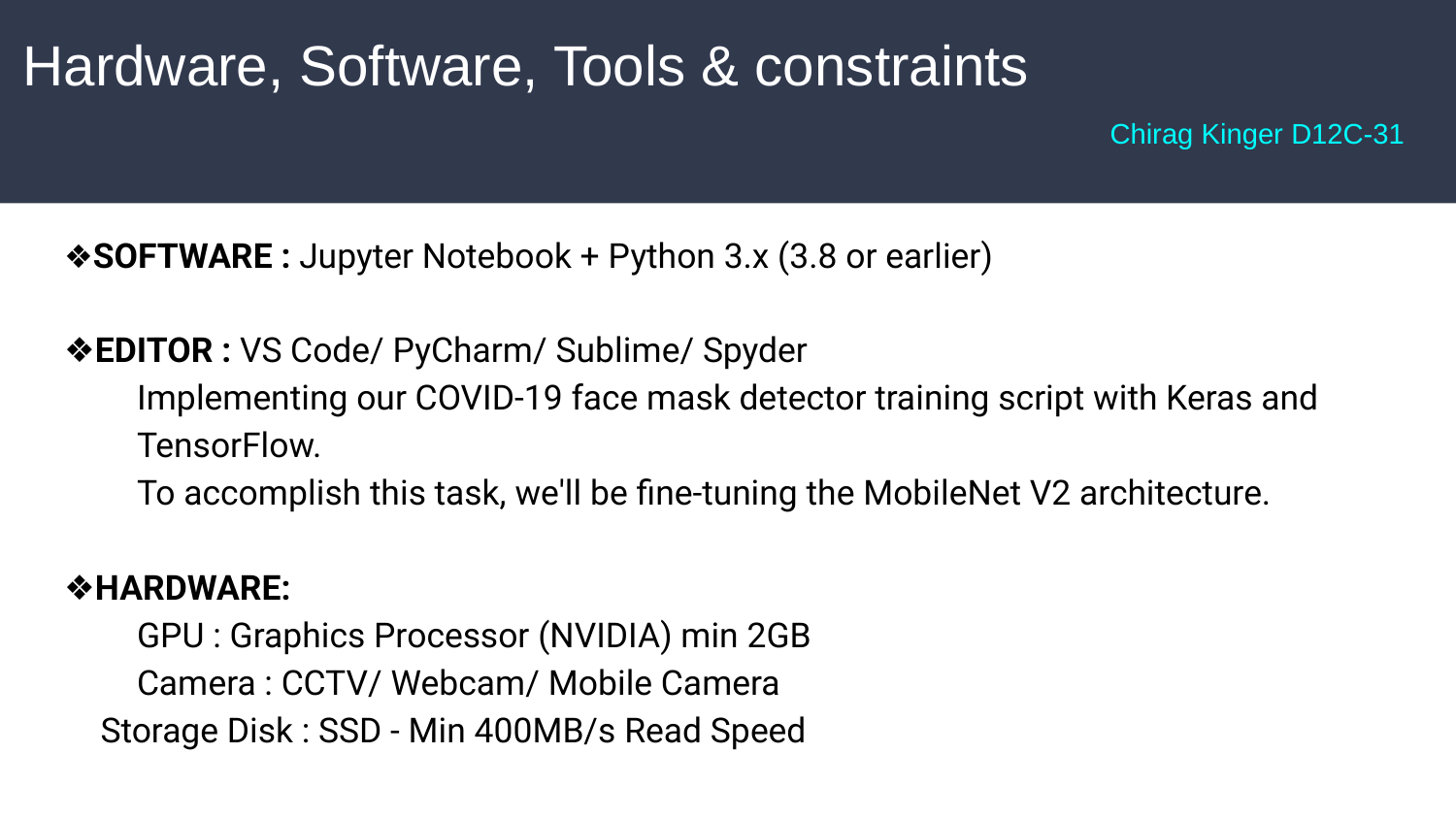

# Hardware, Software, Tools & constraints
Chirag Kinger D12C-31
❖SOFTWARE : Jupyter Notebook + Python 3.x (3.8 or earlier)

❖EDITOR : VS Code/ PyCharm/ Sublime/ Spyder
Implementing our COVID-19 face mask detector training script with Keras and TensorFlow.
To accomplish this task, we'll be fine-tuning the MobileNet V2 architecture.

❖HARDWARE:
GPU : Graphics Processor (NVIDIA) min 2GB
Camera : CCTV/ Webcam/ Mobile Camera
Storage Disk : SSD - Min 400MB/s Read Speed